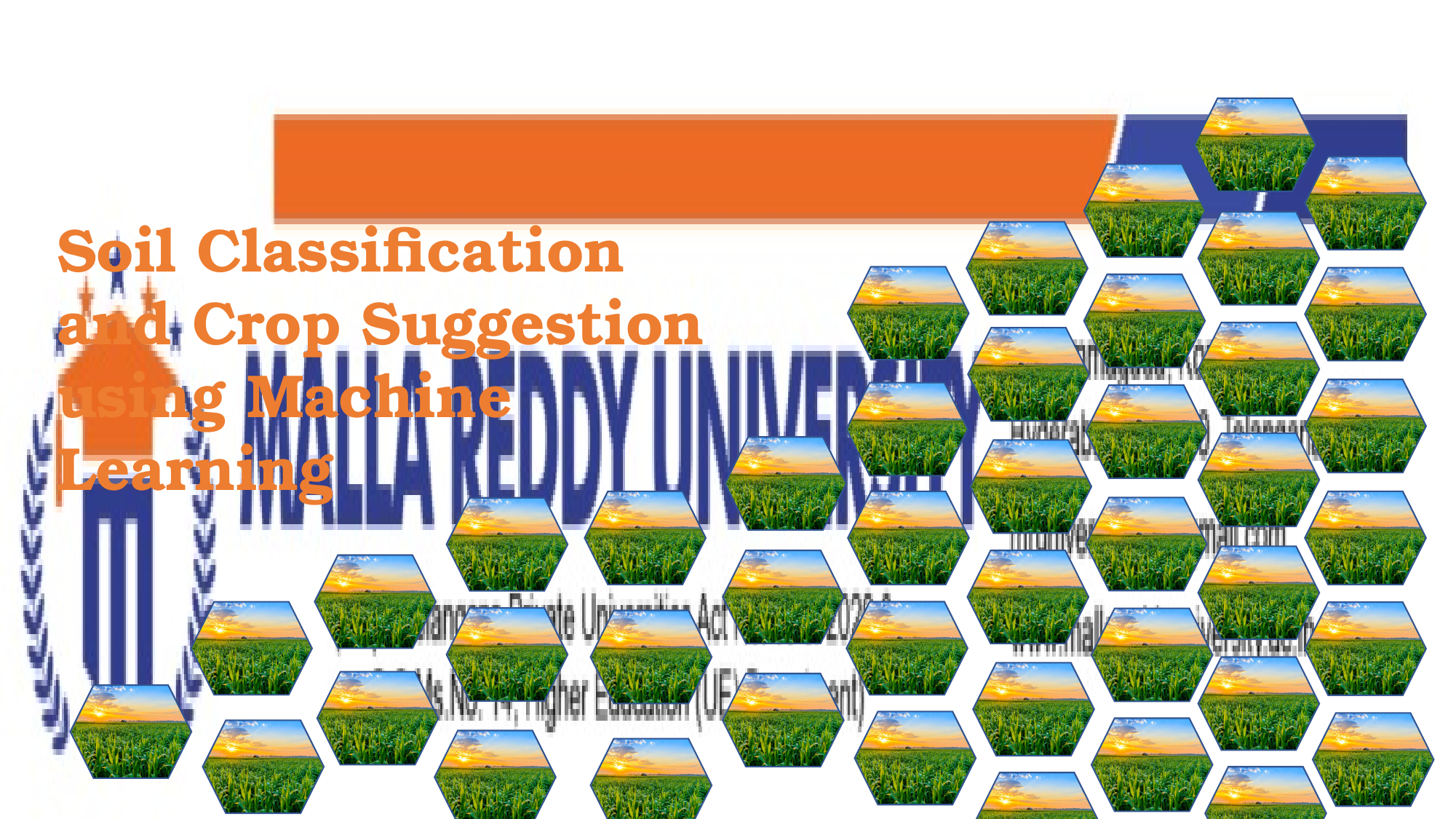

Soil Classification and Crop Suggestion using Machine Learning